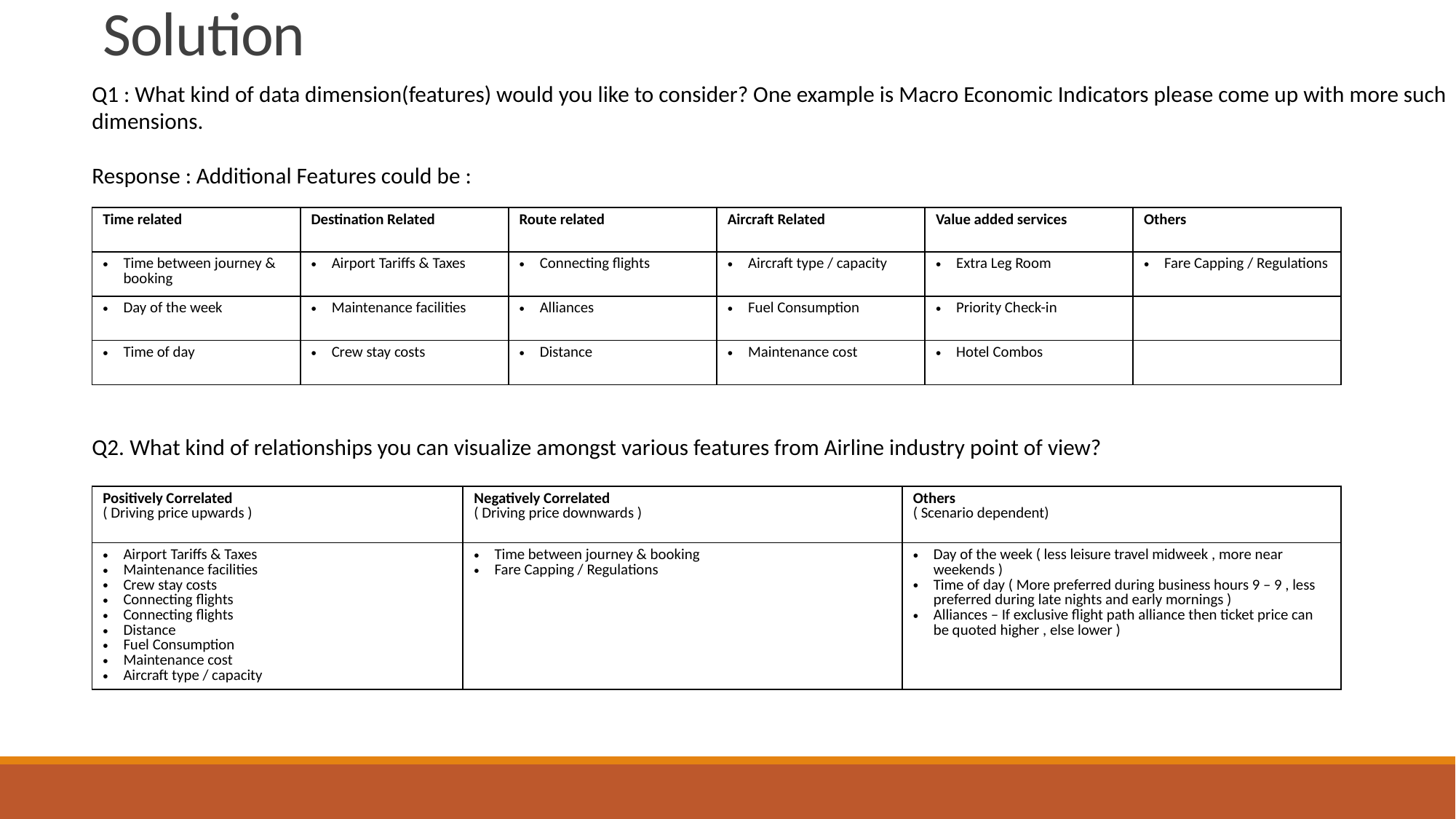

# Solution
Q1 : What kind of data dimension(features) would you like to consider? One example is Macro Economic Indicators please come up with more such dimensions.

Response : Additional Features could be :

| Time related | Destination Related | Route related | Aircraft Related | Value added services | Others |
| --- | --- | --- | --- | --- | --- |
| Time between journey & booking | Airport Tariffs & Taxes | Connecting flights | Aircraft type / capacity | Extra Leg Room | Fare Capping / Regulations |
| Day of the week | Maintenance facilities | Alliances | Fuel Consumption | Priority Check-in |  |
| Time of day | Crew stay costs | Distance | Maintenance cost | Hotel Combos |  |
Q2. What kind of relationships you can visualize amongst various features from Airline industry point of view?
| Positively Correlated ( Driving price upwards ) | Negatively Correlated ( Driving price downwards ) | Others ( Scenario dependent) |
| --- | --- | --- |
| Airport Tariffs & Taxes Maintenance facilities Crew stay costs Connecting flights Connecting flights Distance Fuel Consumption Maintenance cost Aircraft type / capacity | Time between journey & booking Fare Capping / Regulations | Day of the week ( less leisure travel midweek , more near weekends ) Time of day ( More preferred during business hours 9 – 9 , less preferred during late nights and early mornings ) Alliances – If exclusive flight path alliance then ticket price can be quoted higher , else lower ) |